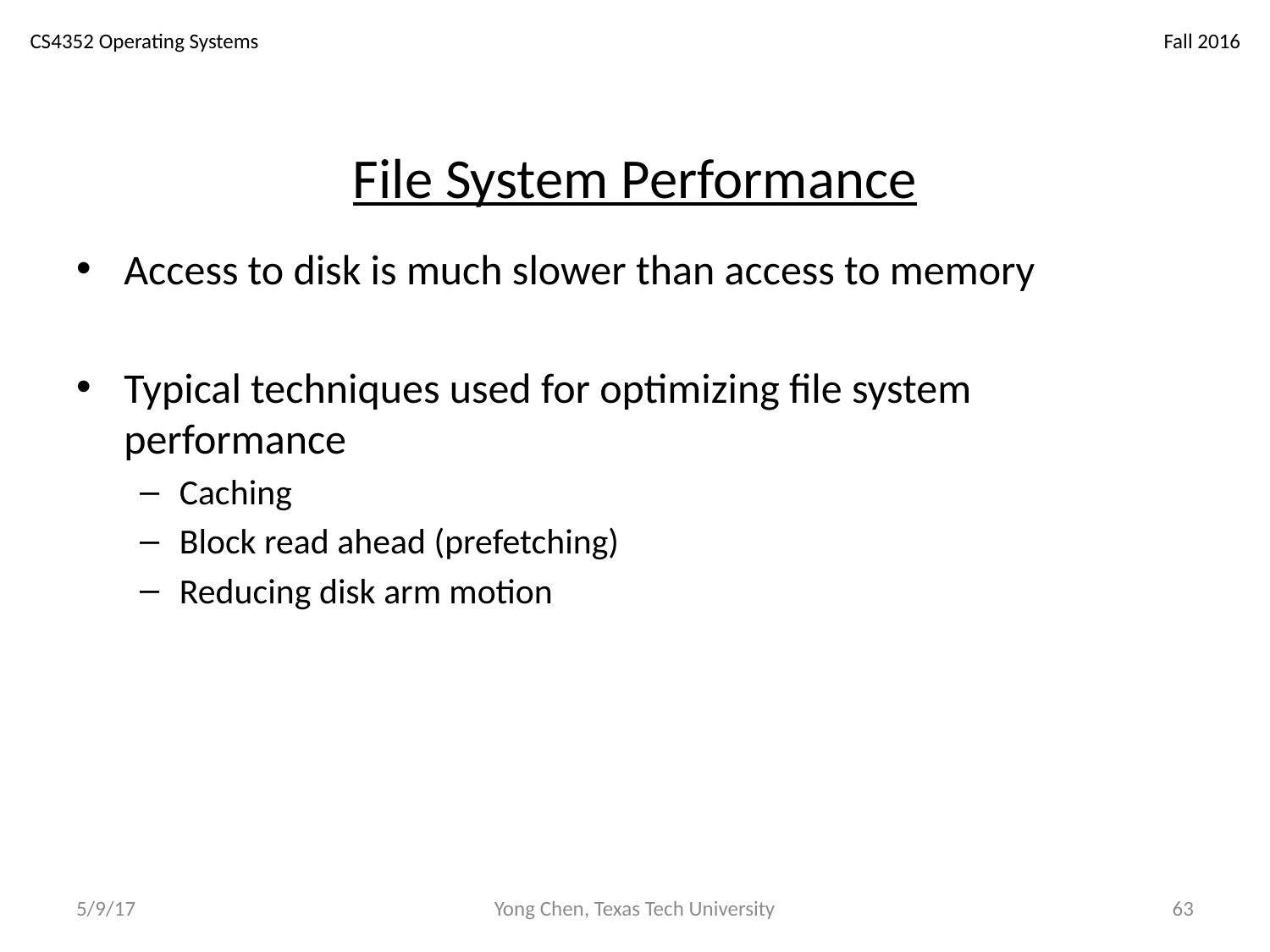

# File System Performance
Access to disk is much slower than access to memory

Typical techniques used for optimizing file system performance
Caching
Block read ahead (prefetching)
Reducing disk arm motion
5/9/17
Yong Chen, Texas Tech University
63